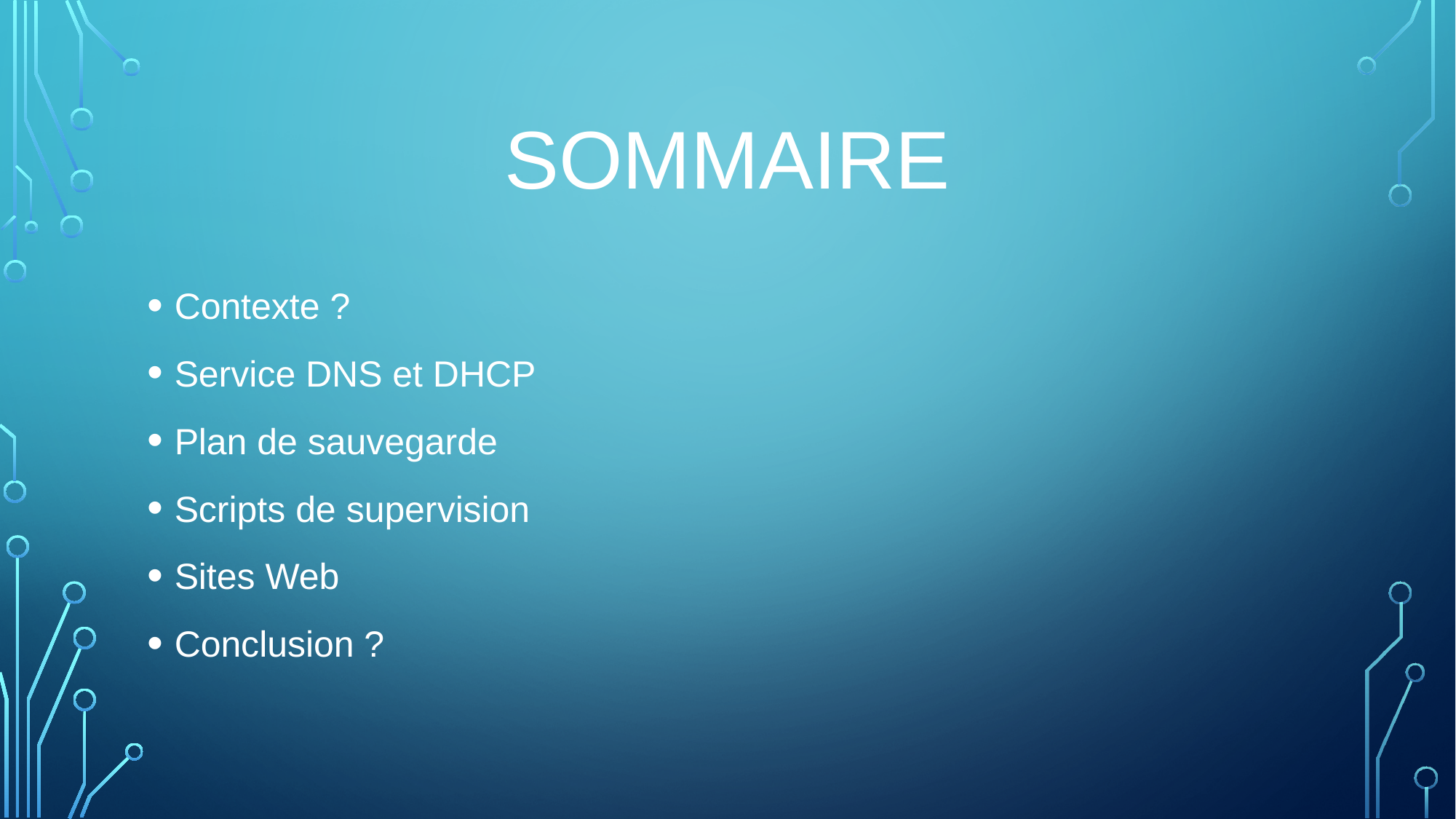

# Sommaire
Contexte ?
Service DNS et DHCP
Plan de sauvegarde
Scripts de supervision
Sites Web
Conclusion ?